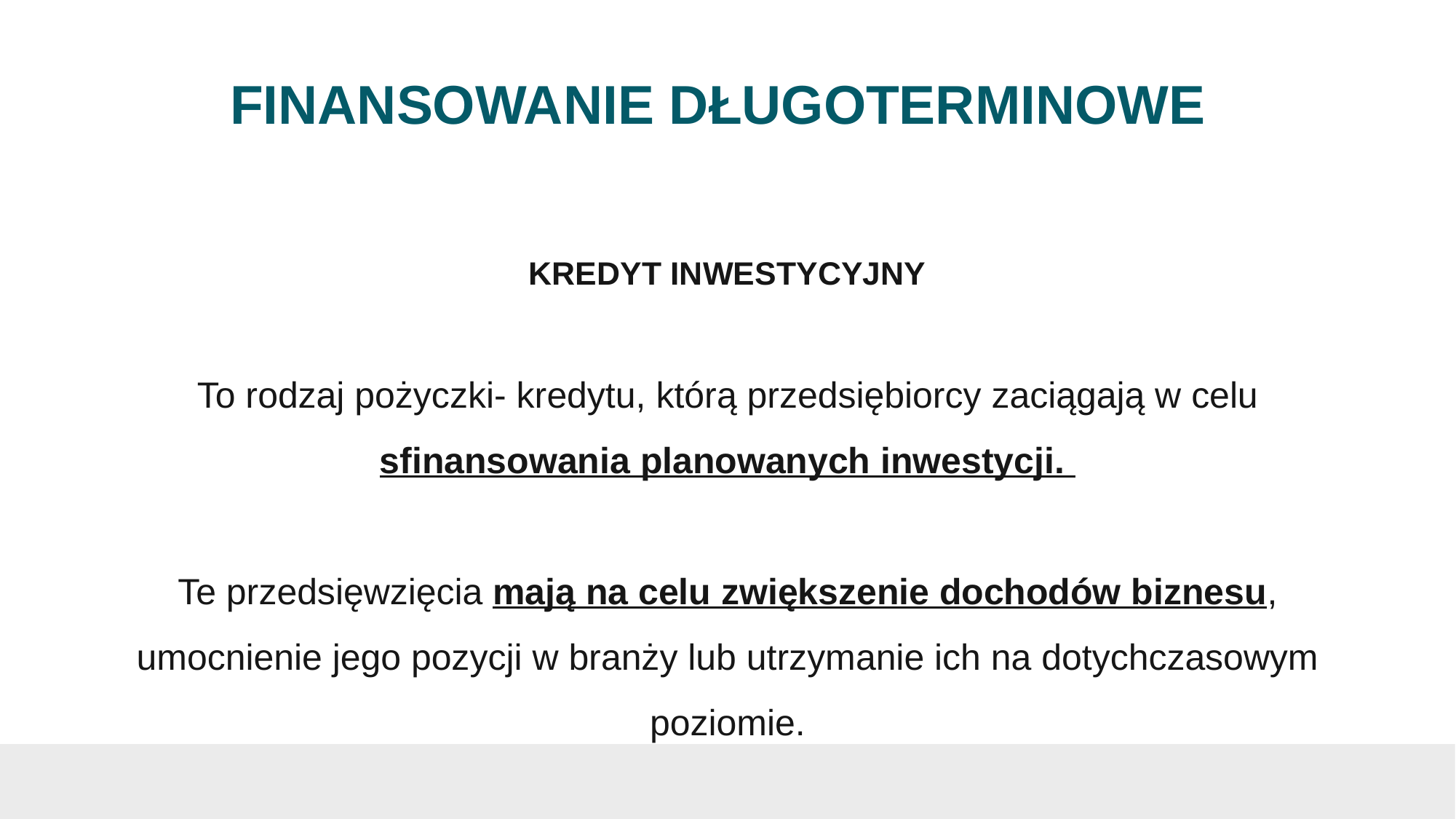

# FINANSOWANIE DŁUGOTERMINOWE
KREDYT INWESTYCYJNY

To rodzaj pożyczki- kredytu, którą przedsiębiorcy zaciągają w celu sfinansowania planowanych inwestycji.

Te przedsięwzięcia mają na celu zwiększenie dochodów biznesu, umocnienie jego pozycji w branży lub utrzymanie ich na dotychczasowym poziomie.